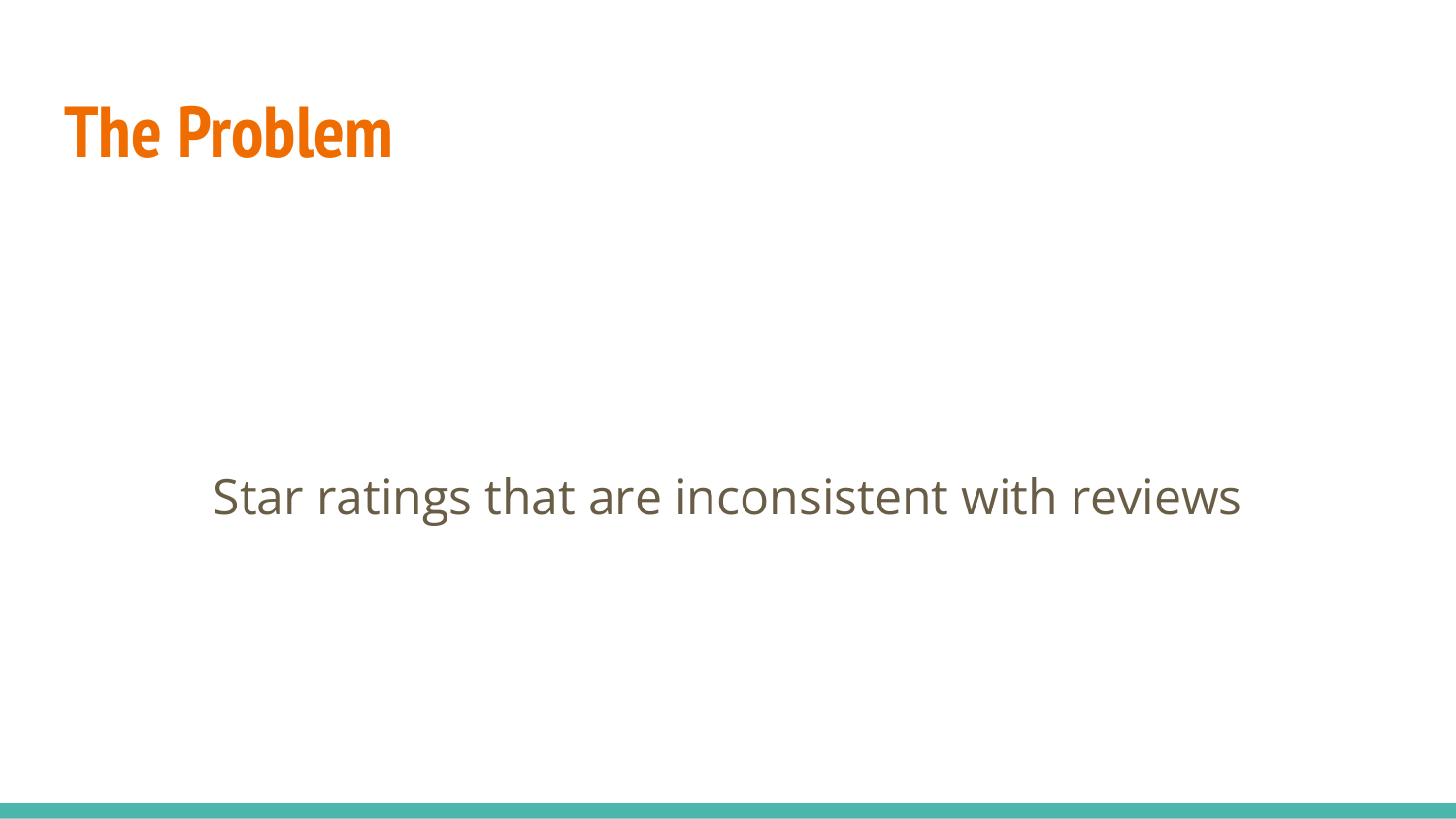

# The Problem

Star ratings that are inconsistent with reviews